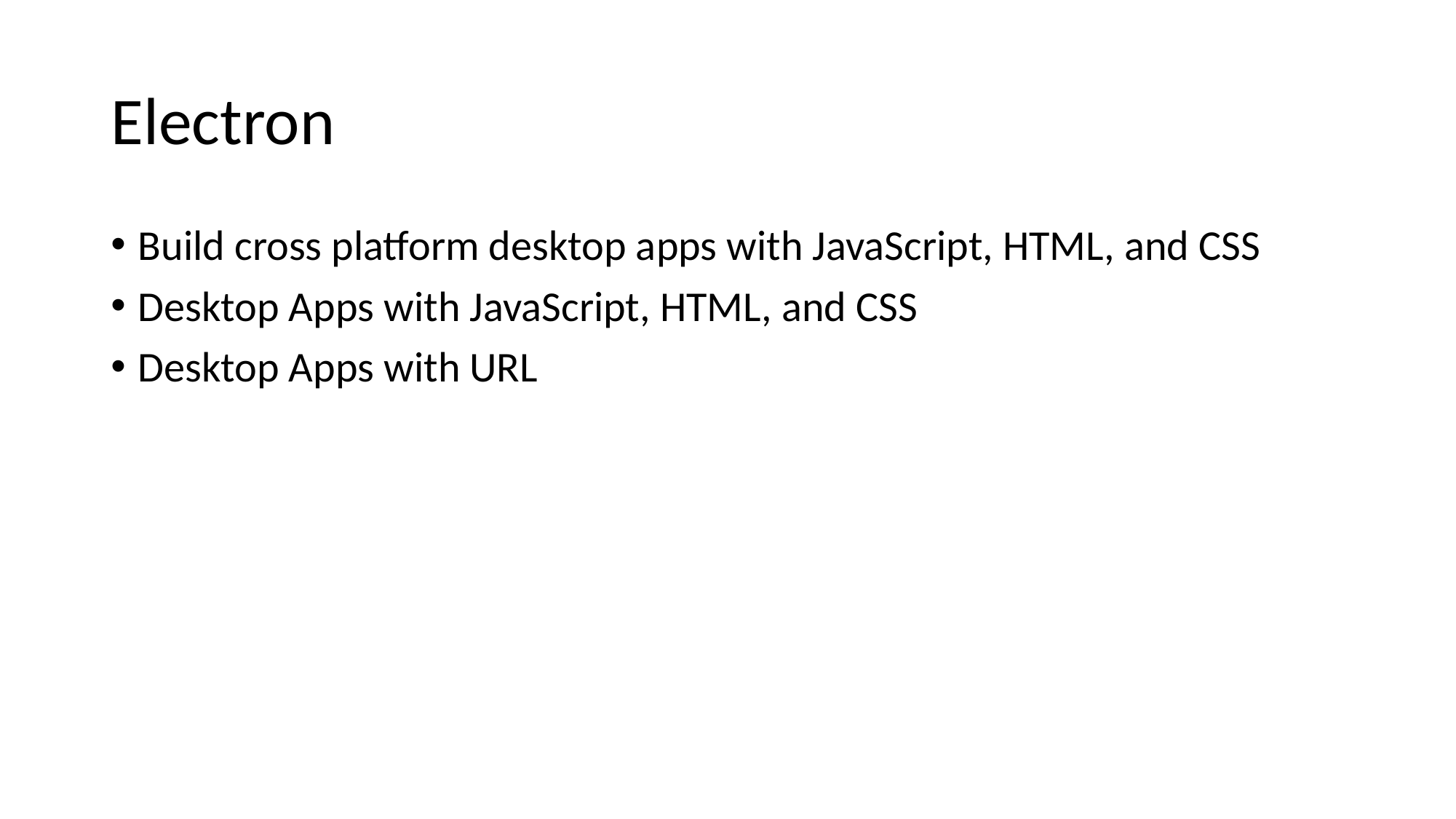

# Electron
Build cross platform desktop apps with JavaScript, HTML, and CSS
Desktop Apps with JavaScript, HTML, and CSS
Desktop Apps with URL